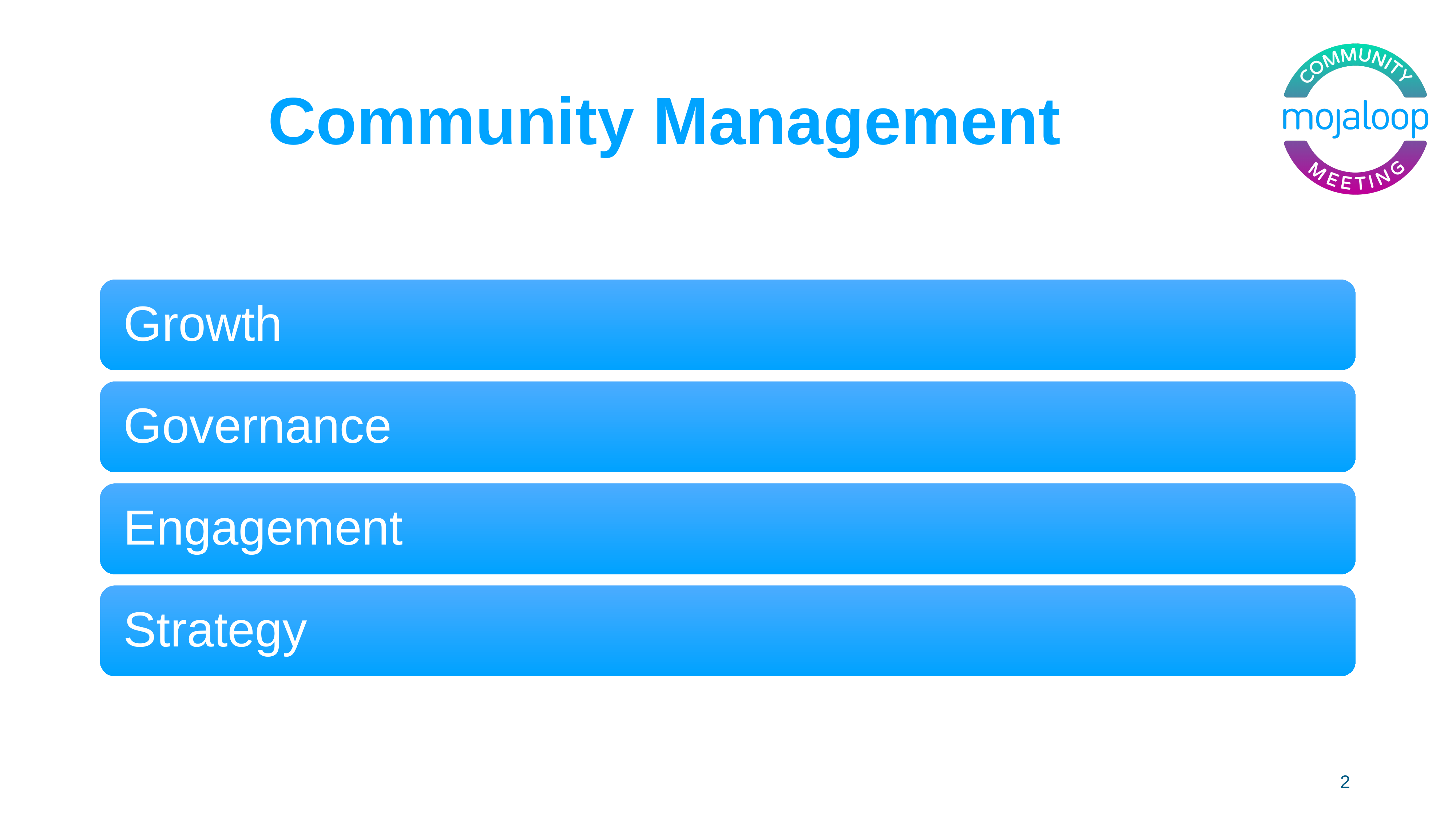

# Community Management
Growth
Governance
Engagement
Strategy
2